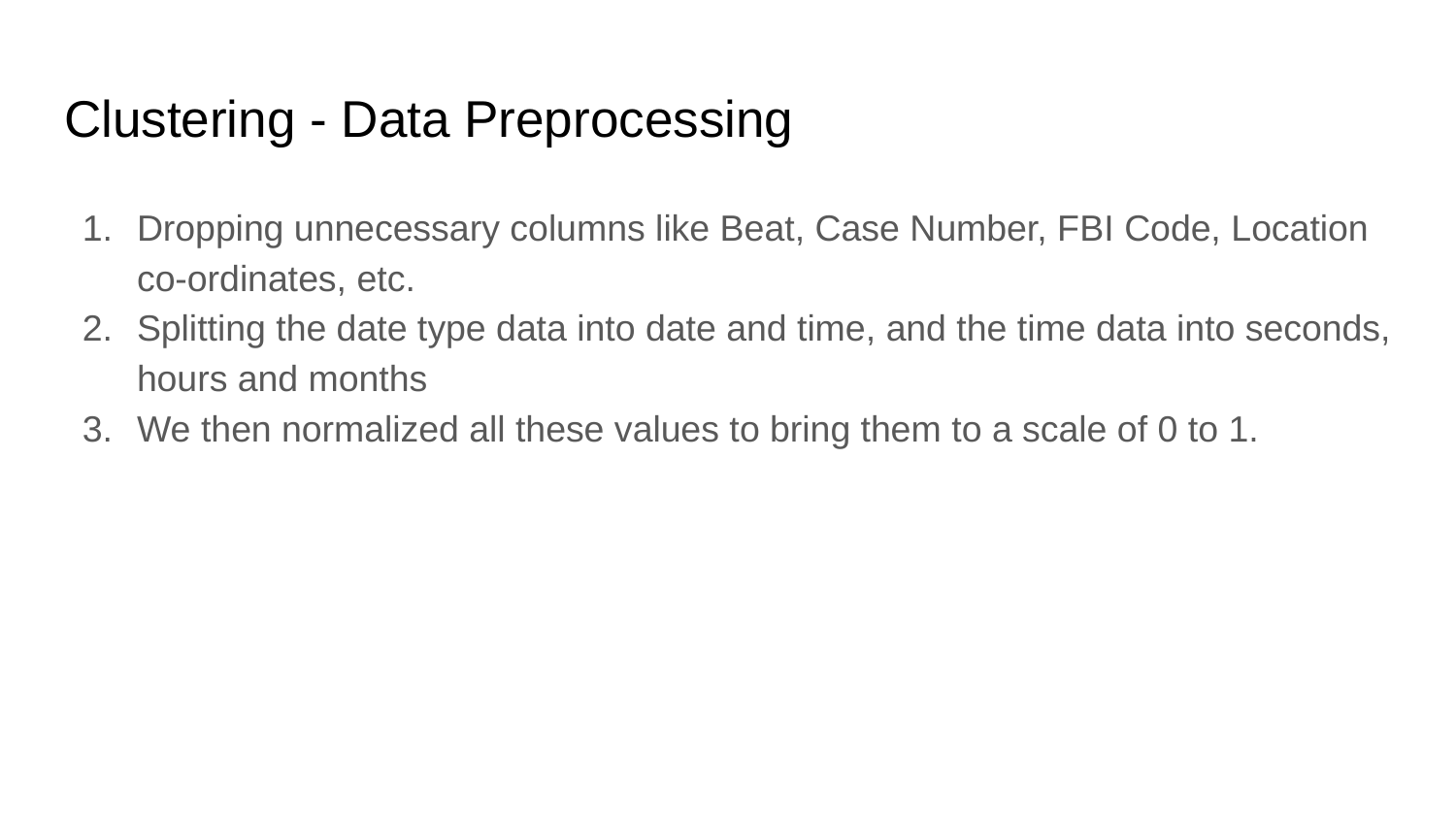

# Clustering - Data Preprocessing

Dropping unnecessary columns like Beat, Case Number, FBI Code, Location co-ordinates, etc.
Splitting the date type data into date and time, and the time data into seconds, hours and months
We then normalized all these values to bring them to a scale of 0 to 1.